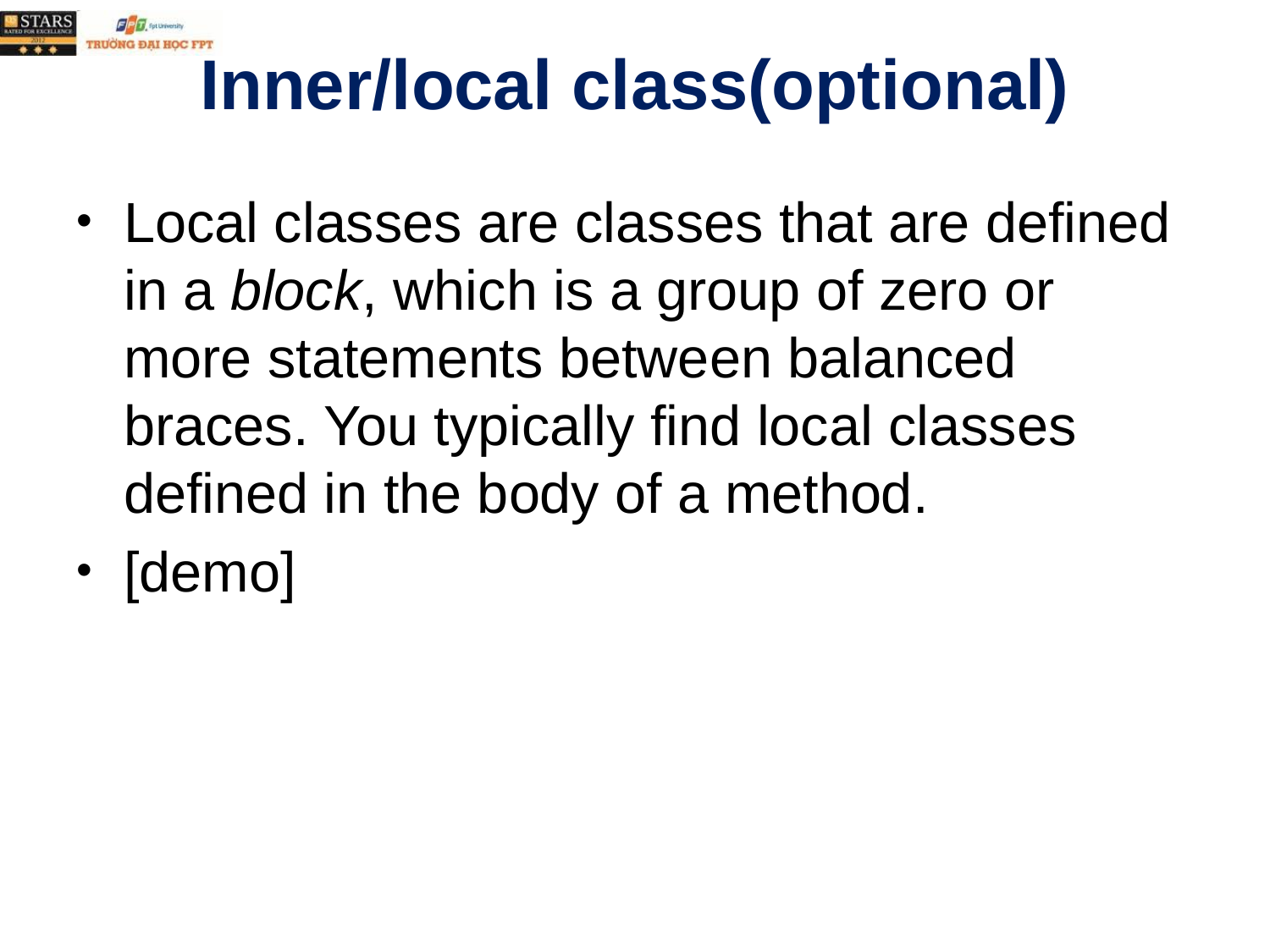

# Inner/local class(optional)
Local classes are classes that are defined in a block, which is a group of zero or more statements between balanced braces. You typically find local classes defined in the body of a method.
[demo]